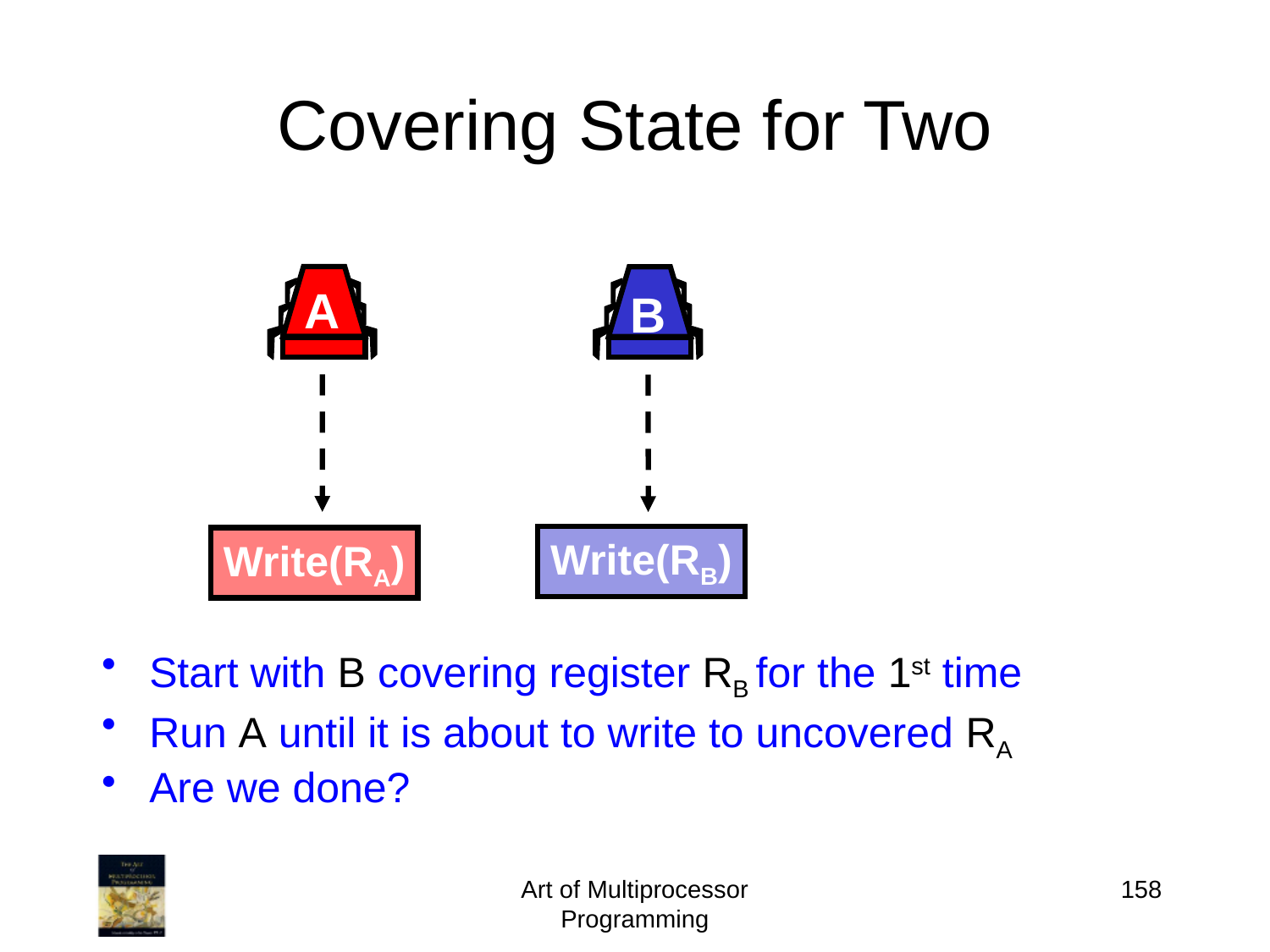

# Covering State for Two

A

B

Write(RB)
Write(RA)
Start with B covering register RB for the 1st time
Run A until it is about to write to uncovered RA
Are we done?

Art of Multiprocessor Programming
158